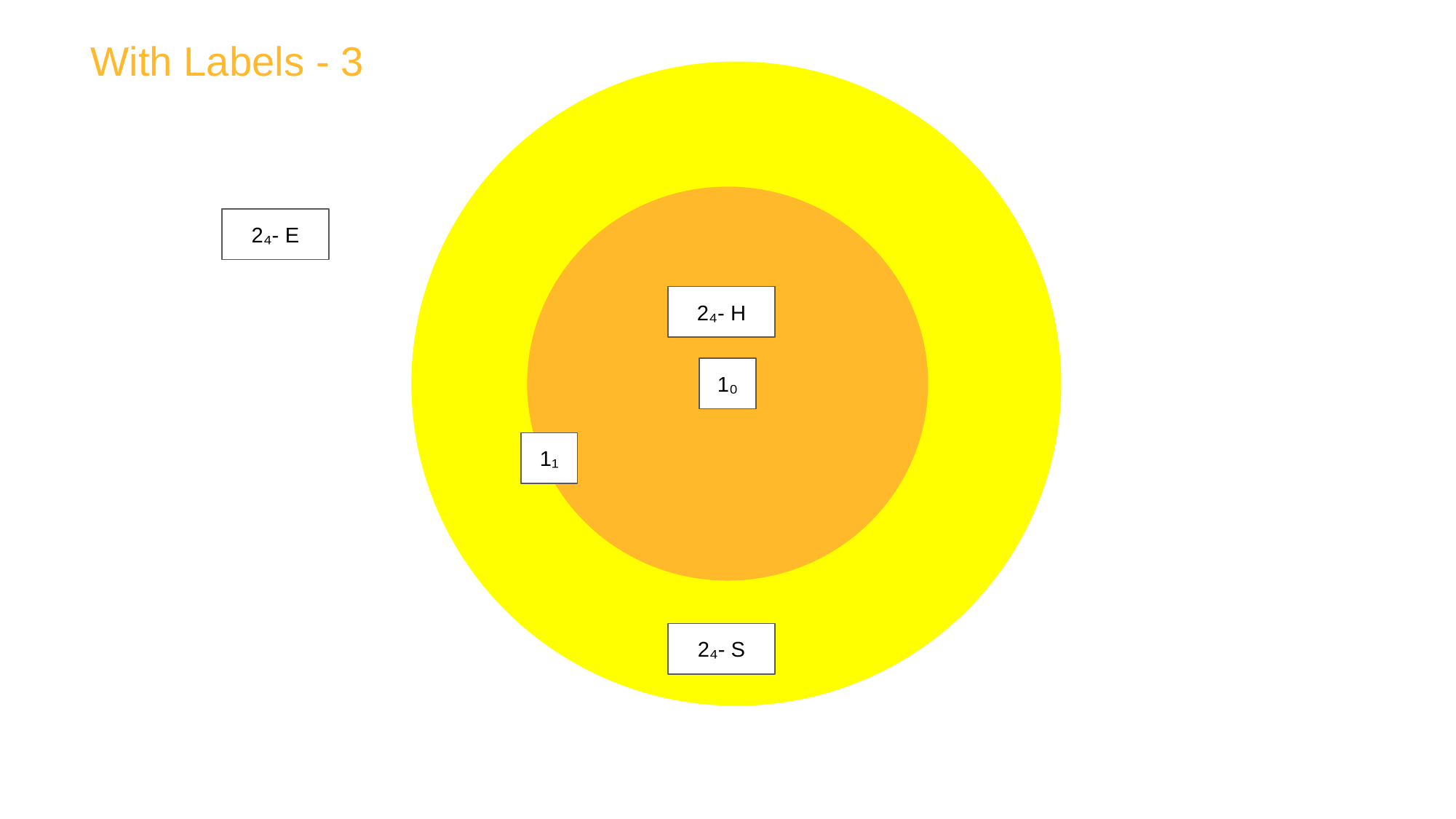

With Labels - 3

2₄- E
2₄- H
1₀
1₁
2₄- S